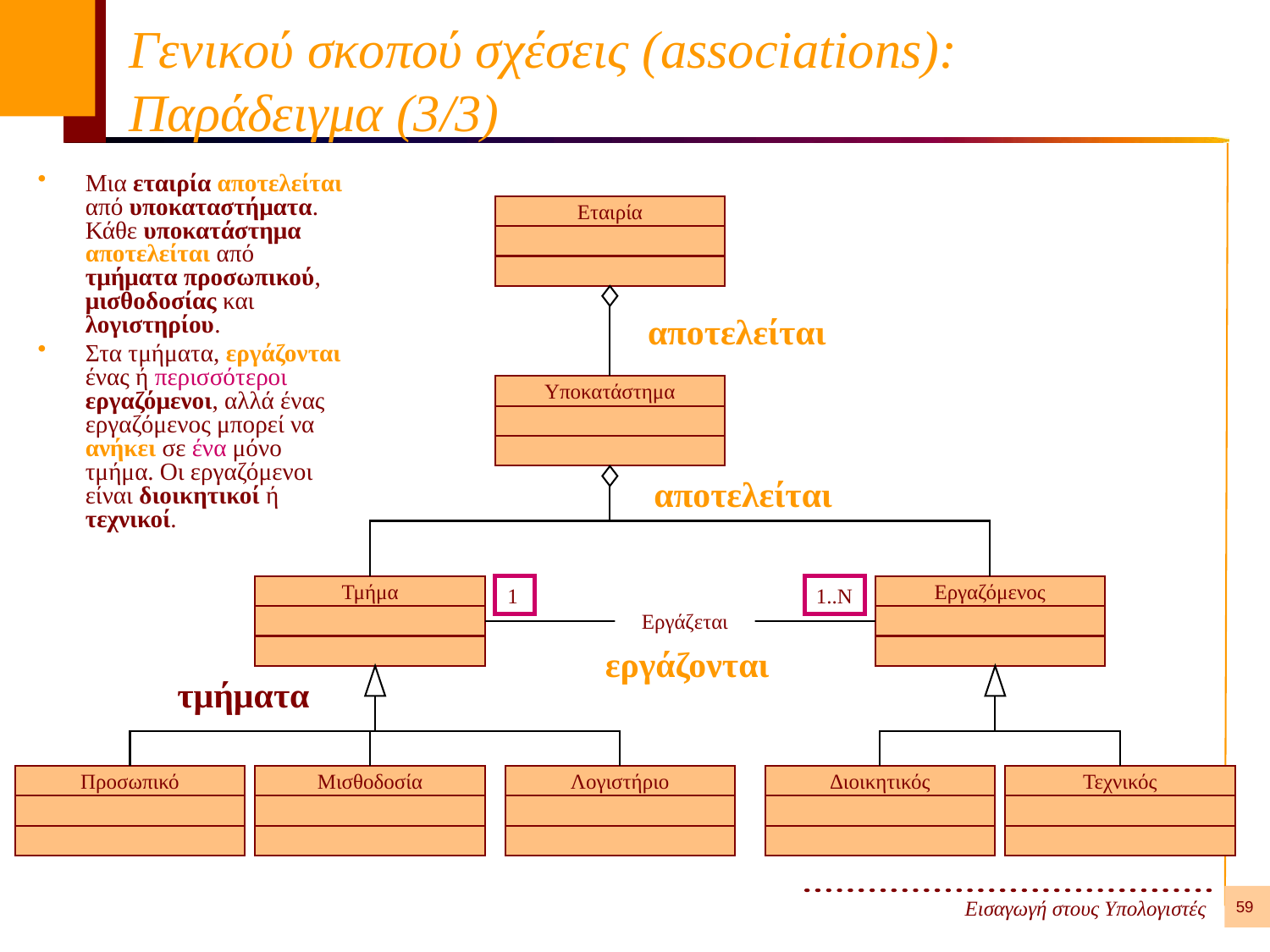

# Γενικού σκοπού σχέσεις (associations): Παράδειγμα (3/3)
Μια εταιρία αποτελείται από υποκαταστήματα. Κάθε υποκατάστημα αποτελείται από τμήματα προσωπικού, μισθοδοσίας και λογιστηρίου.
Στα τμήματα, εργάζονται ένας ή περισσότεροι εργαζόμενοι, αλλά ένας εργαζόμενος μπορεί να ανήκει σε ένα μόνο τμήμα. Οι εργαζόμενοι είναι διοικητικοί ή τεχνικοί.
Εταιρία

αποτελείται
Υποκατάστημα

αποτελείται
Τμήμα

1

1..Ν

Εργαζόμενος

Εργάζεται
εργάζονται
τμήματα

Προσωπικό

Μισθοδοσία

Λογιστήριο

Διοικητικός

Τεχνικός